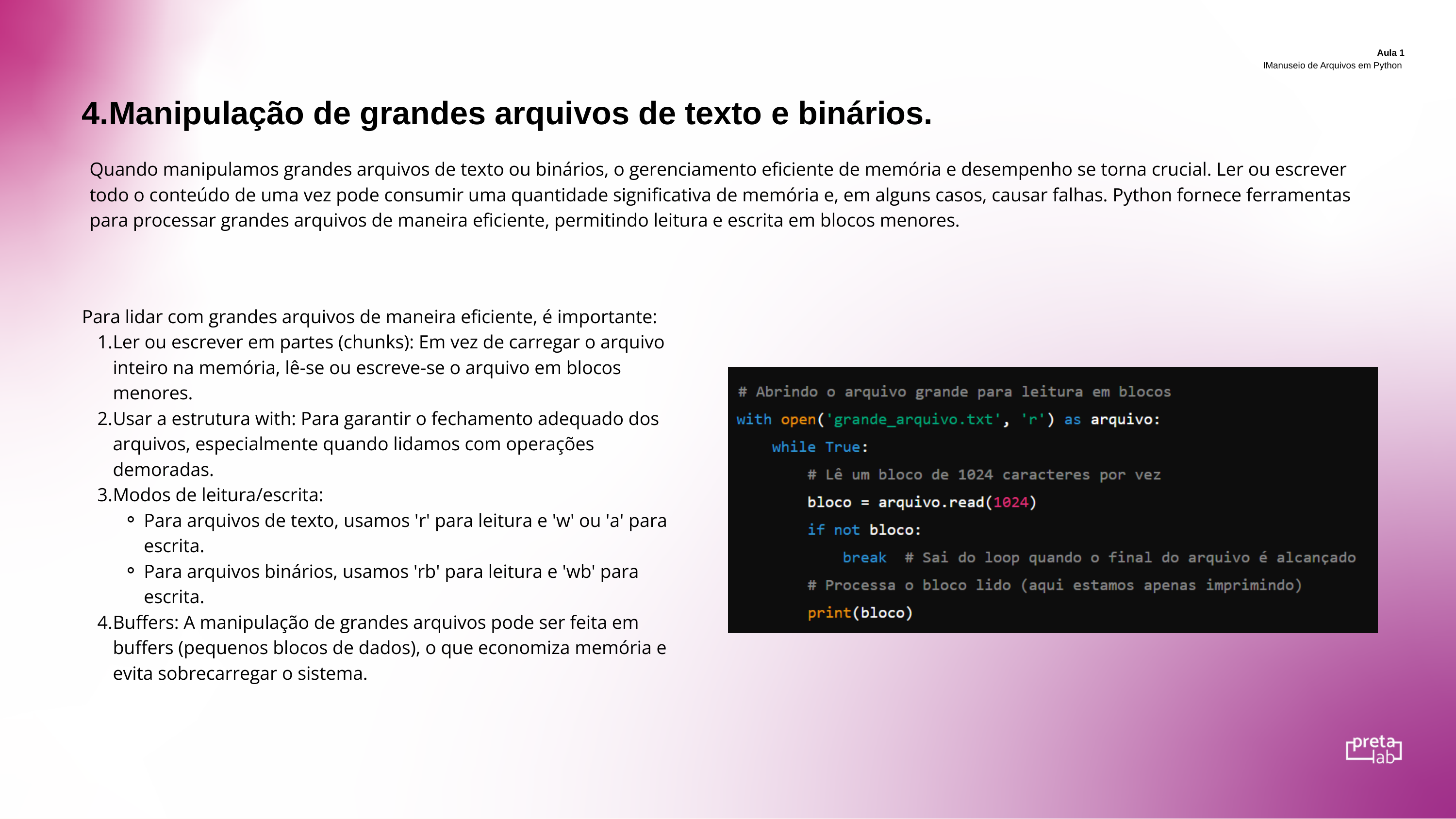

Aula 1
IManuseio de Arquivos em Python

4.Manipulação de grandes arquivos de texto e binários.
Quando manipulamos grandes arquivos de texto ou binários, o gerenciamento eficiente de memória e desempenho se torna crucial. Ler ou escrever todo o conteúdo de uma vez pode consumir uma quantidade significativa de memória e, em alguns casos, causar falhas. Python fornece ferramentas para processar grandes arquivos de maneira eficiente, permitindo leitura e escrita em blocos menores.
Para lidar com grandes arquivos de maneira eficiente, é importante:
Ler ou escrever em partes (chunks): Em vez de carregar o arquivo inteiro na memória, lê-se ou escreve-se o arquivo em blocos menores.
Usar a estrutura with: Para garantir o fechamento adequado dos arquivos, especialmente quando lidamos com operações demoradas.
Modos de leitura/escrita:
Para arquivos de texto, usamos 'r' para leitura e 'w' ou 'a' para escrita.
Para arquivos binários, usamos 'rb' para leitura e 'wb' para escrita.
Buffers: A manipulação de grandes arquivos pode ser feita em buffers (pequenos blocos de dados), o que economiza memória e evita sobrecarregar o sistema.